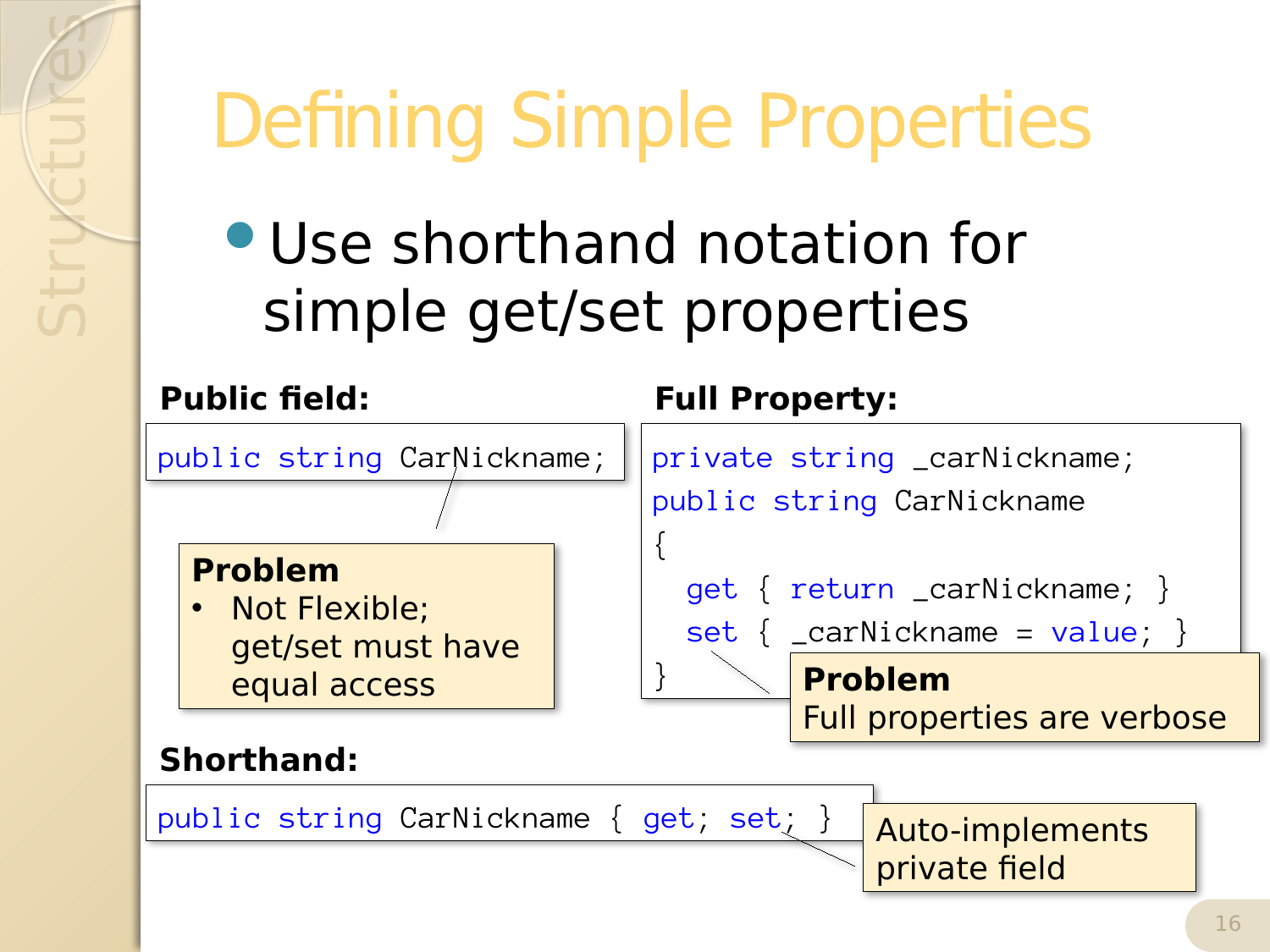

# Defining Simple Properties
Use shorthand notation for simple get/set properties
Public field:
Full Property:
public string CarNickname;
private string _carNickname;
public string CarNickname
{
  get { return _carNickname; }
  set { _carNickname = value; }
}
Problem
Not Flexible; get/set must have equal access
Problem
Full properties are verbose
Shorthand:
public string CarNickname { get; set; }
Auto-implements private field
16